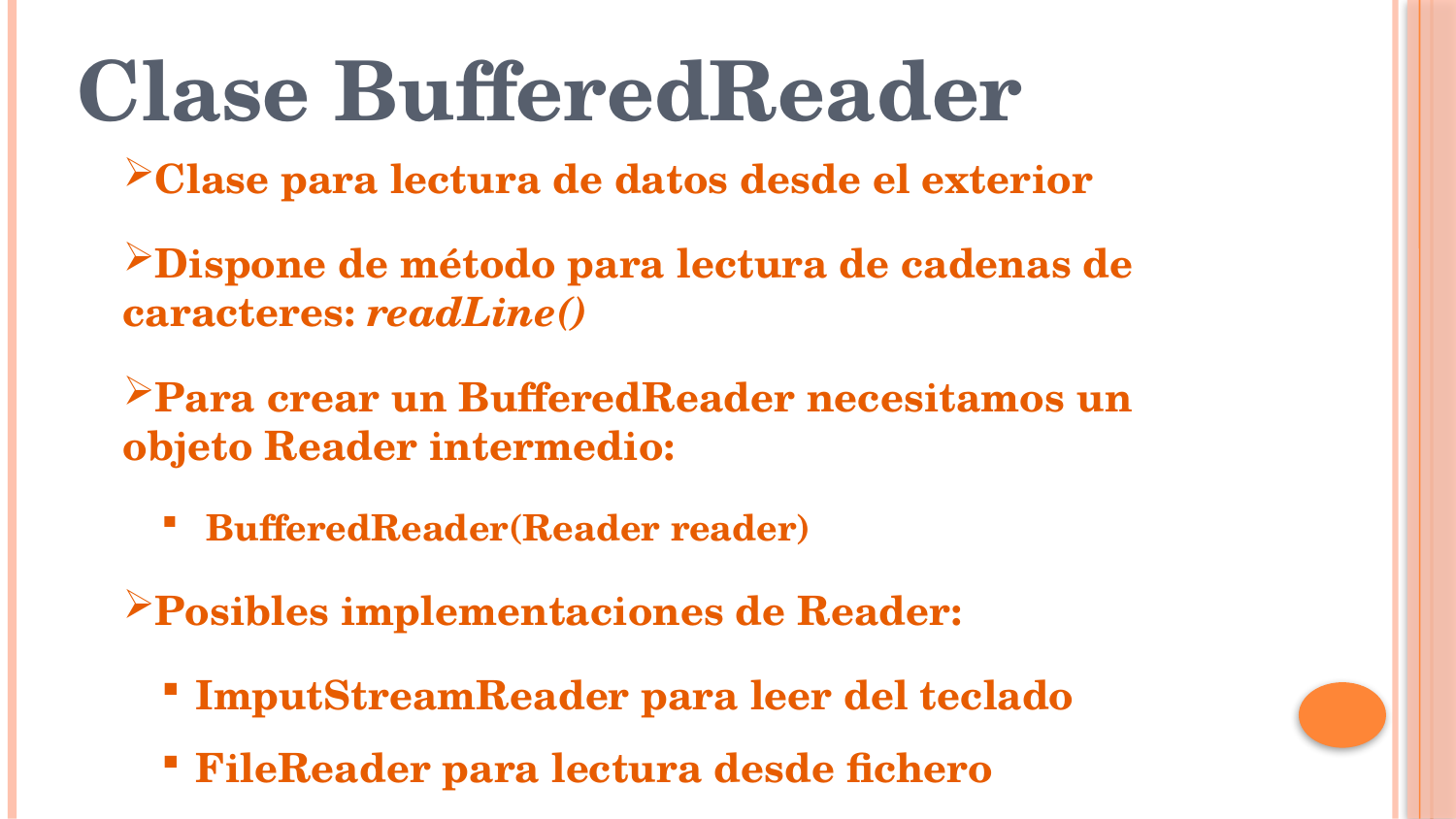

# Clase BufferedReader
Clase para lectura de datos desde el exterior
Dispone de método para lectura de cadenas de caracteres: readLine()
Para crear un BufferedReader necesitamos un objeto Reader intermedio:
 BufferedReader(Reader reader)
Posibles implementaciones de Reader:
ImputStreamReader para leer del teclado
FileReader para lectura desde fichero